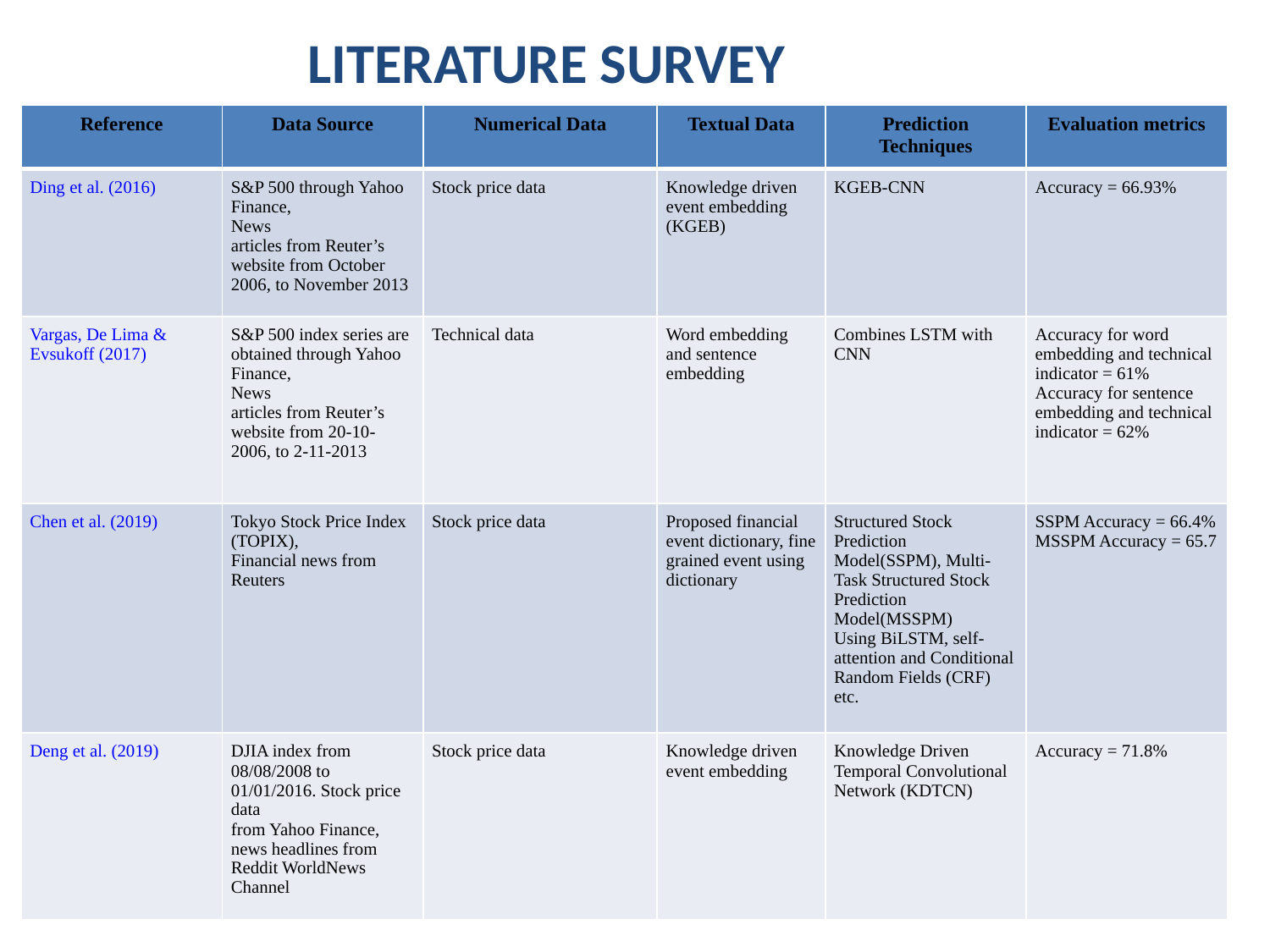

LITERATURE SURVEY
| Reference | Data Source | Numerical Data | Textual Data | Prediction Techniques | Evaluation metrics |
| --- | --- | --- | --- | --- | --- |
| Ding et al. (2016) | S&P 500 through Yahoo Finance, News articles from Reuter’s website from October 2006, to November 2013 | Stock price data | Knowledge driven event embedding (KGEB) | KGEB-CNN | Accuracy = 66.93% |
| Vargas, De Lima & Evsukoff (2017) | S&P 500 index series are obtained through Yahoo Finance, News articles from Reuter’s website from 20-10-2006, to 2-11-2013 | Technical data | Word embedding and sentence embedding | Combines LSTM with CNN | Accuracy for word embedding and technical indicator = 61% Accuracy for sentence embedding and technical indicator = 62% |
| Chen et al. (2019) | Tokyo Stock Price Index (TOPIX), Financial news from Reuters | Stock price data | Proposed financial event dictionary, fine grained event using dictionary | Structured Stock Prediction Model(SSPM), Multi-Task Structured Stock Prediction Model(MSSPM) Using BiLSTM, self-attention and Conditional Random Fields (CRF) etc. | SSPM Accuracy = 66.4% MSSPM Accuracy = 65.7 |
| Deng et al. (2019) | DJIA index from 08/08/2008 to 01/01/2016. Stock price data from Yahoo Finance, news headlines from Reddit WorldNews Channel | Stock price data | Knowledge driven event embedding | Knowledge Driven Temporal Convolutional Network (KDTCN) | Accuracy = 71.8% |